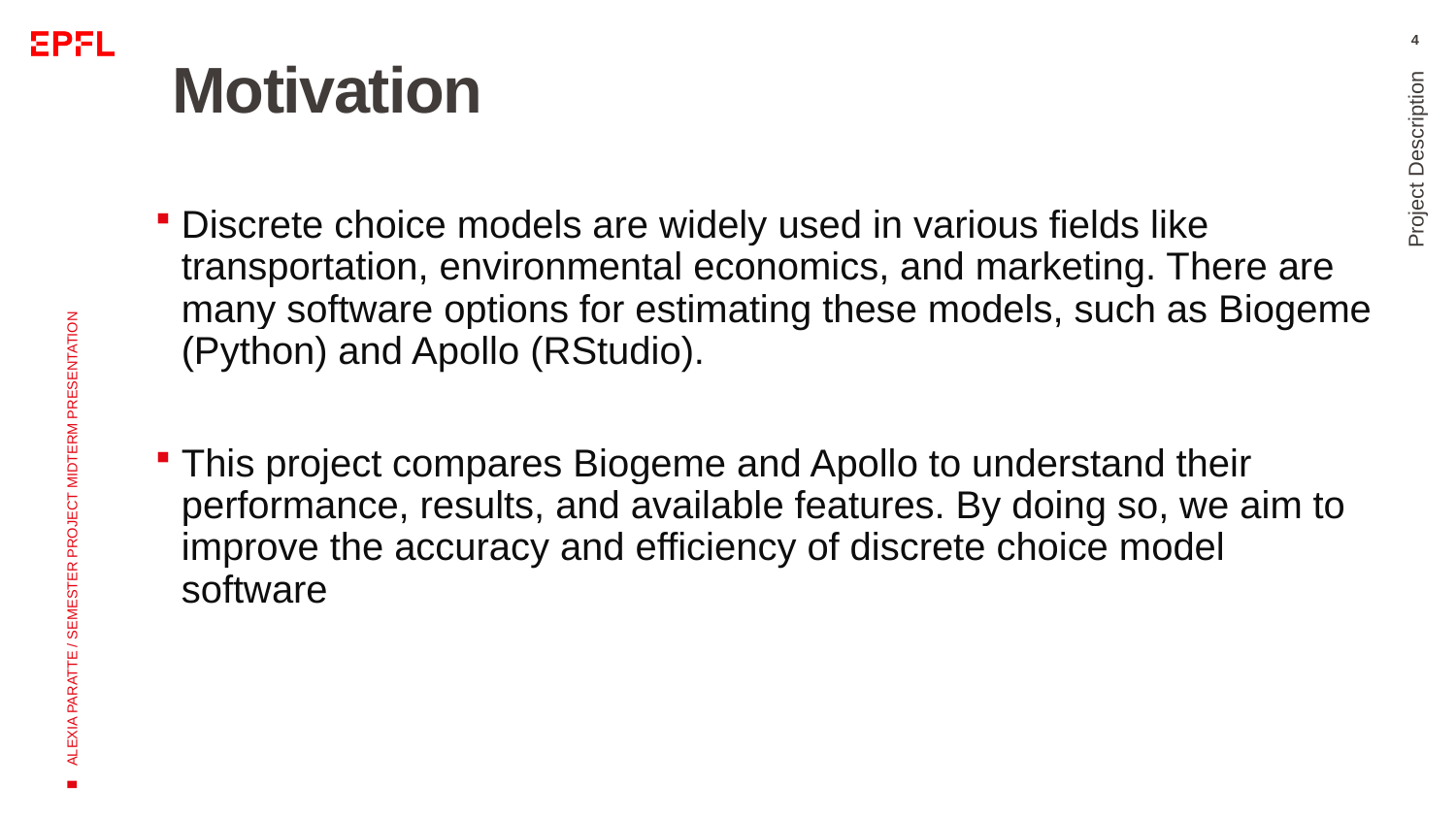

4
# Motivation
Project Description
Discrete choice models are widely used in various fields like transportation, environmental economics, and marketing. There are many software options for estimating these models, such as Biogeme (Python) and Apollo (RStudio).

This project compares Biogeme and Apollo to understand their performance, results, and available features. By doing so, we aim to improve the accuracy and efficiency of discrete choice model software
ALEXIA PARATTE / SEMESTER PROJECT MIDTERM PRESENTATION